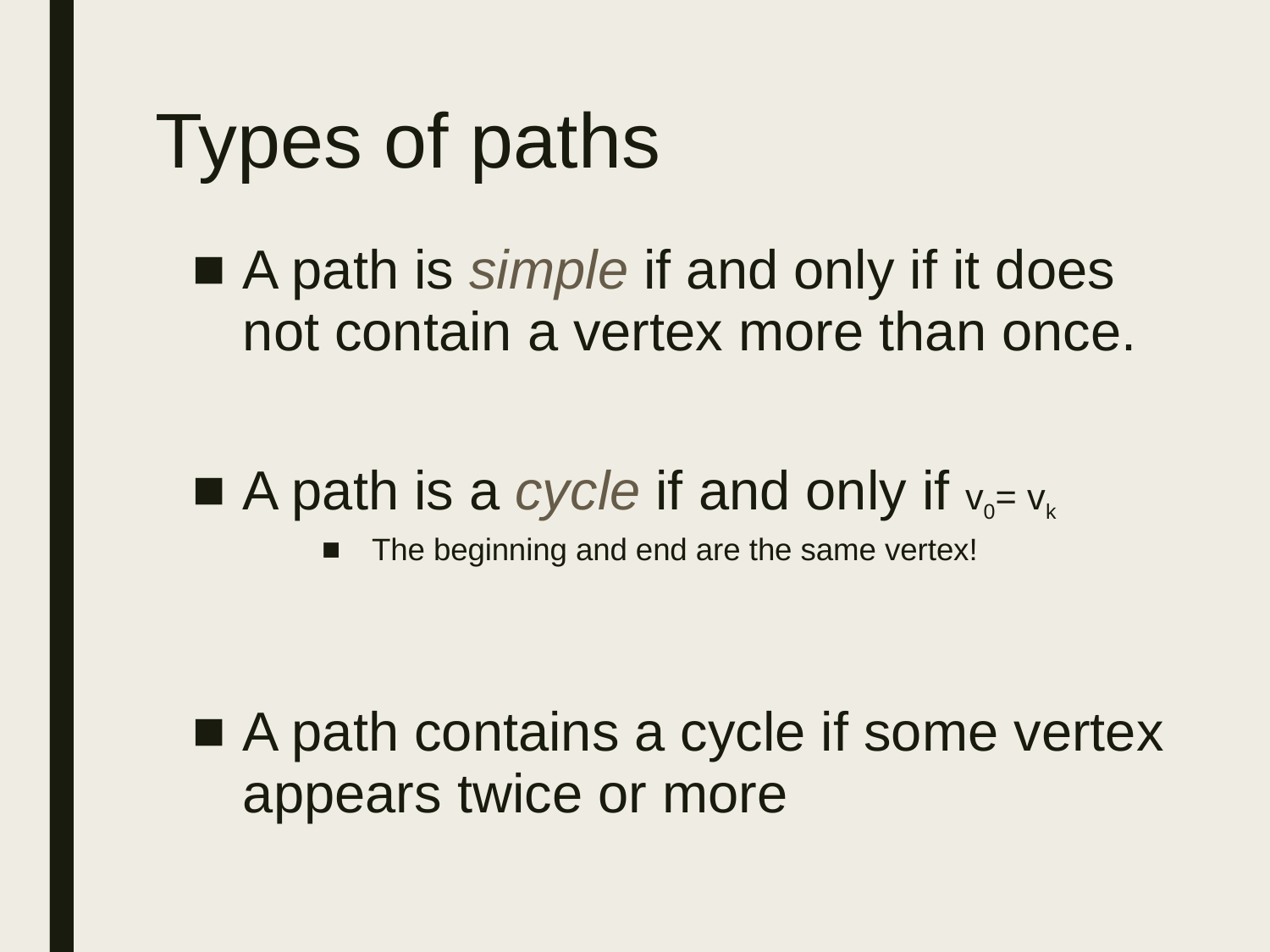

# Types of paths
A path is simple if and only if it does not contain a vertex more than once.

A path is a cycle if and only if v0= vk
The beginning and end are the same vertex!

A path contains a cycle if some vertex appears twice or more